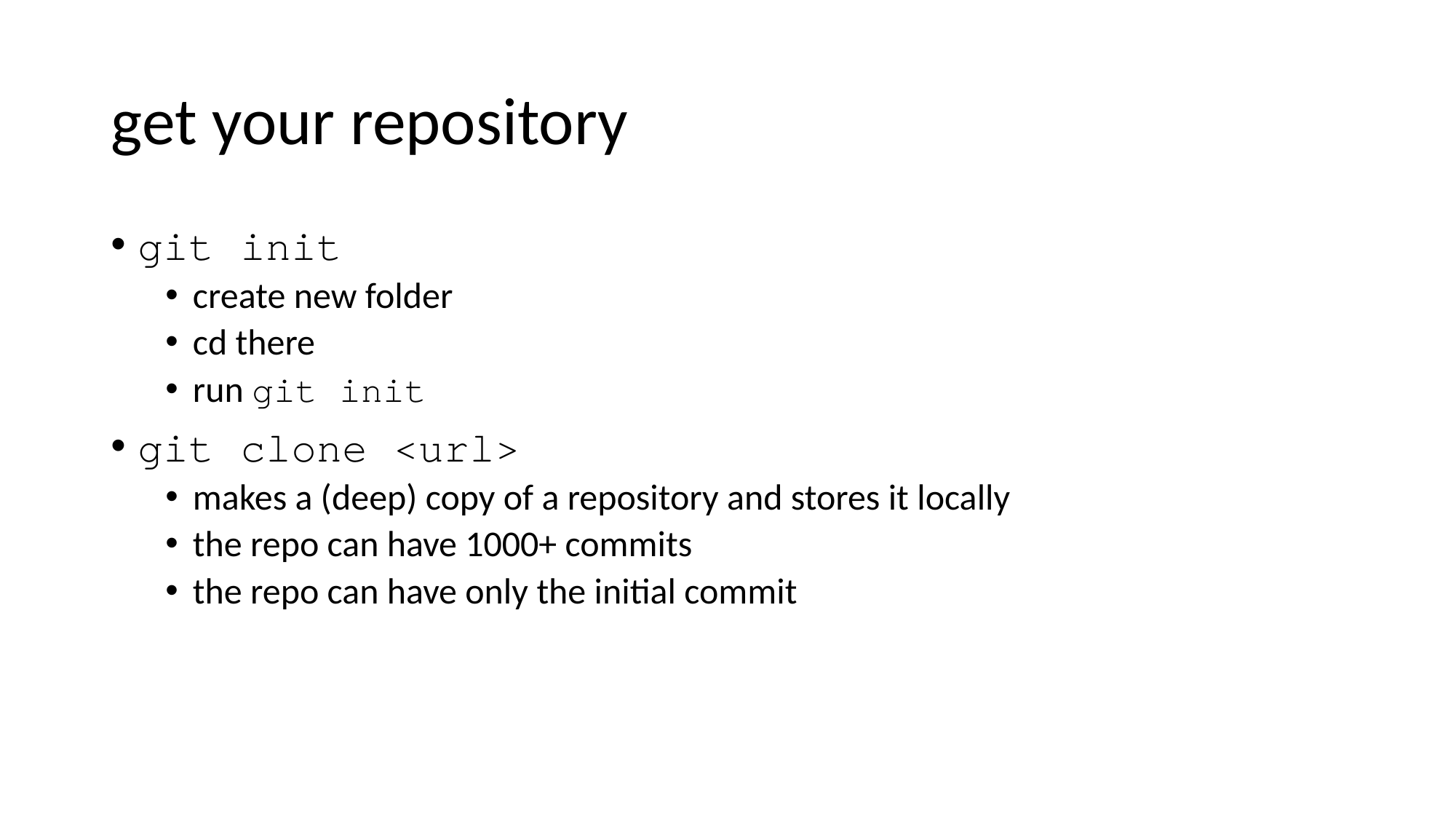

# get your repository
git init
create new folder
cd there
run git init
git clone <url>
makes a (deep) copy of a repository and stores it locally
the repo can have 1000+ commits
the repo can have only the initial commit